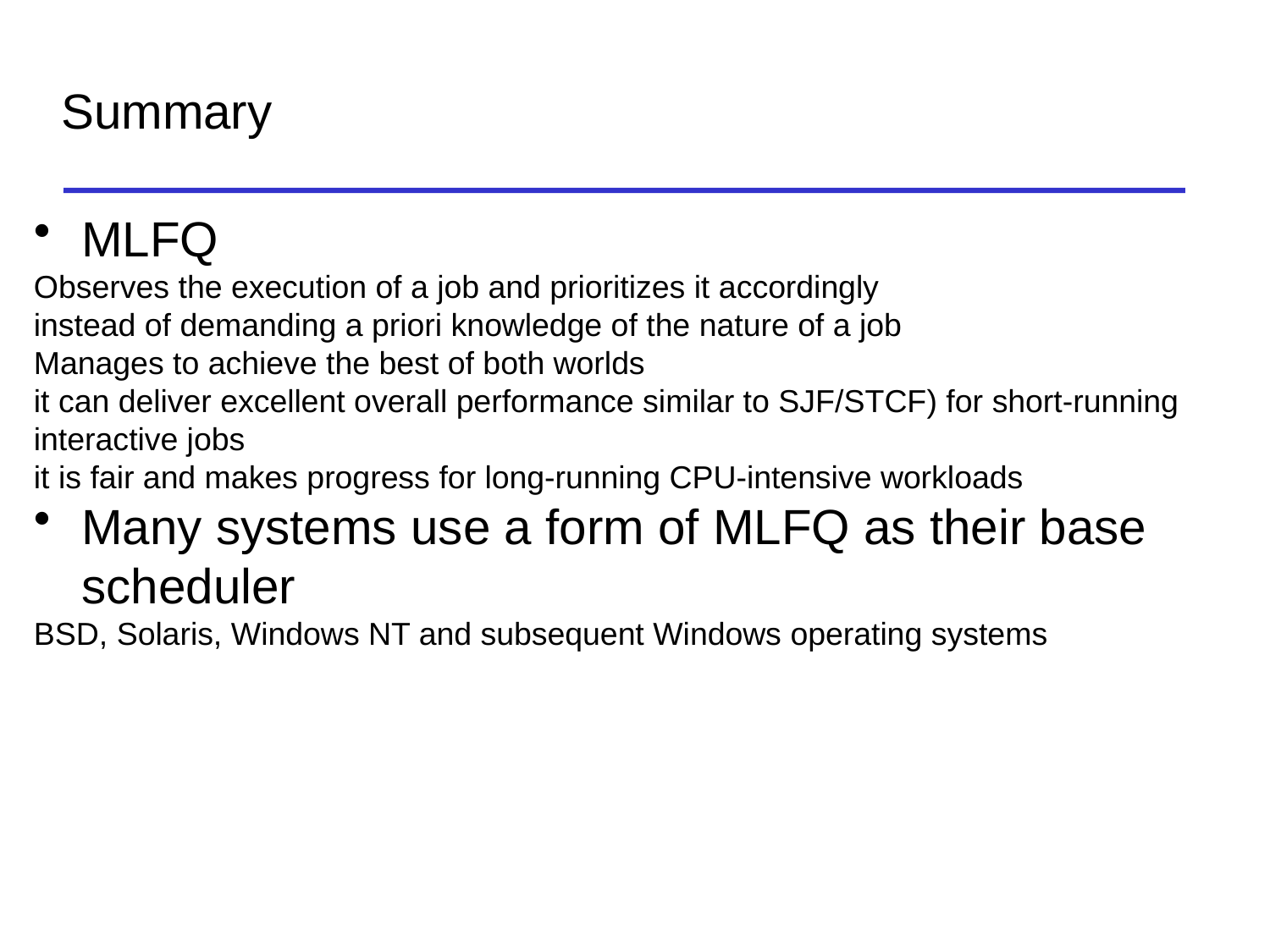

Summary
MLFQ
Observes the execution of a job and prioritizes it accordingly
instead of demanding a priori knowledge of the nature of a job
Manages to achieve the best of both worlds
it can deliver excellent overall performance similar to SJF/STCF) for short-running interactive jobs
it is fair and makes progress for long-running CPU-intensive workloads
Many systems use a form of MLFQ as their base scheduler
BSD, Solaris, Windows NT and subsequent Windows operating systems